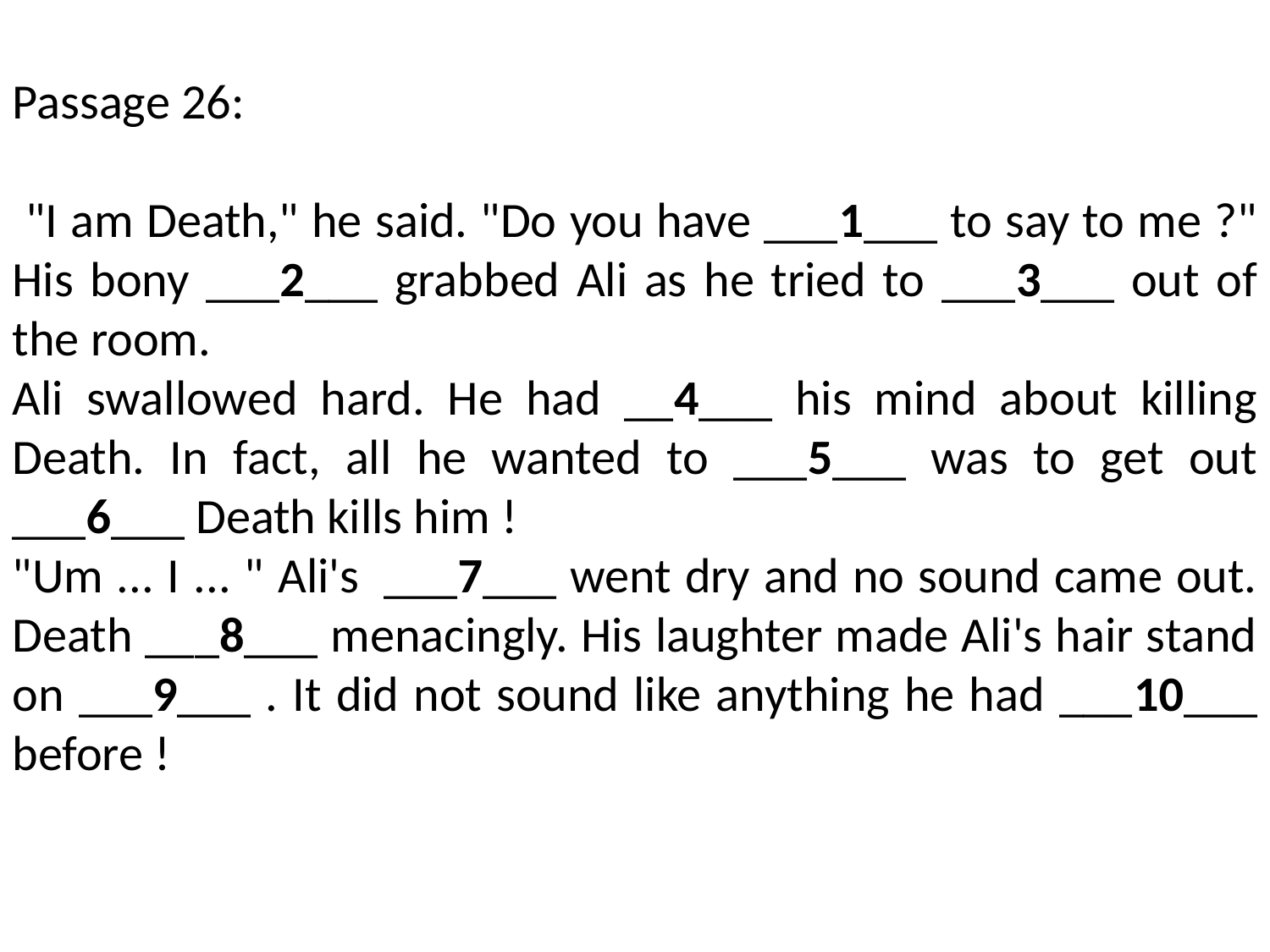

Passage 26:

 "I am Death," he said. "Do you have ___1___ to say to me ?" His bony ___2___ grabbed Ali as he tried to ___3___ out of the room.
Ali swallowed hard. He had __4___ his mind about killing Death. In fact, all he wanted to ___5___ was to get out ___6___ Death kills him !
"Um ... I ... " Ali's  ___7___ went dry and no sound came out. Death ___8___ menacingly. His laughter made Ali's hair stand on ___9___ . It did not sound like anything he had ___10___ before !